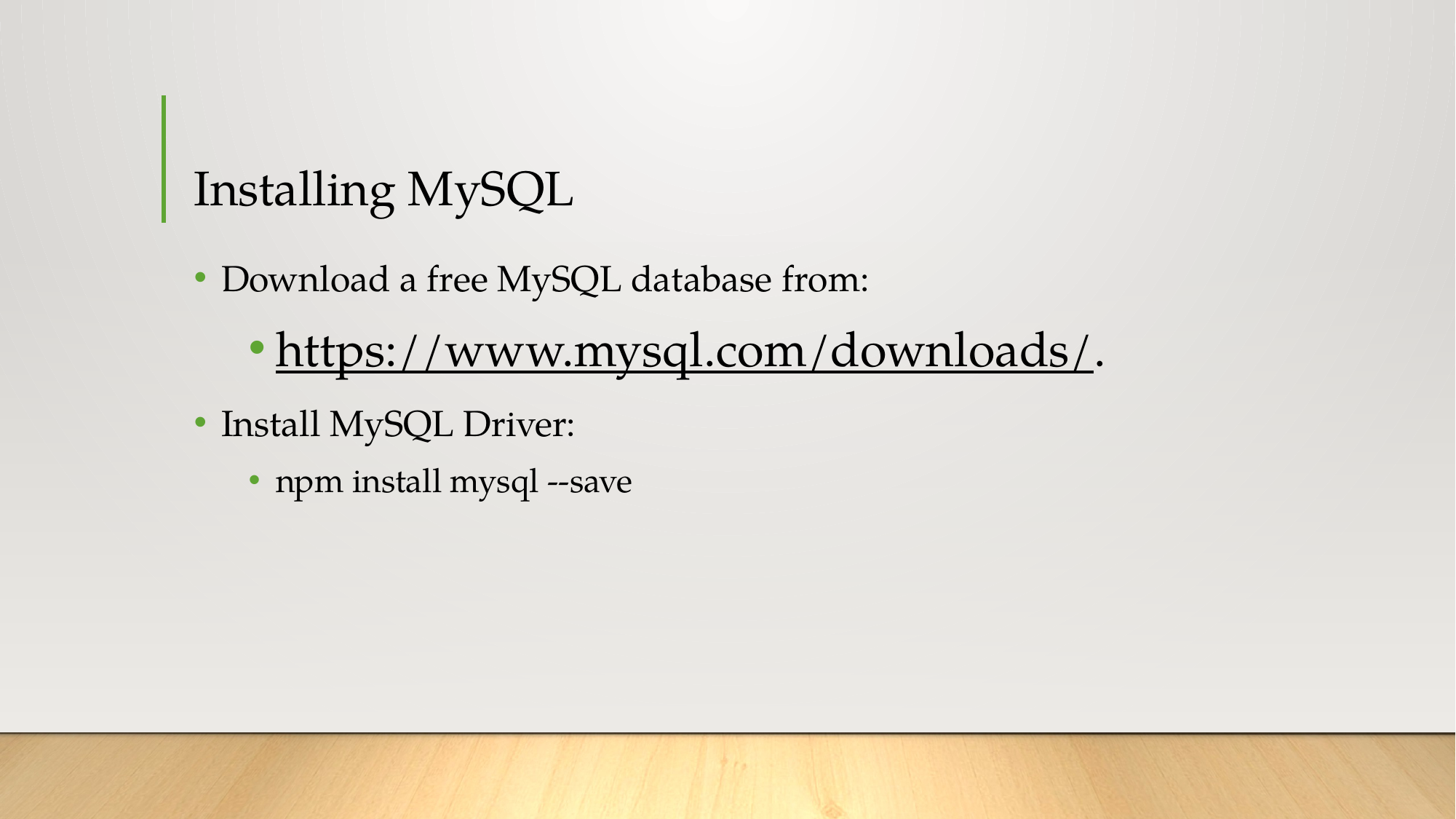

# Installing MySQL
Download a free MySQL database from:
https://www.mysql.com/downloads/.
Install MySQL Driver:
npm install mysql --save